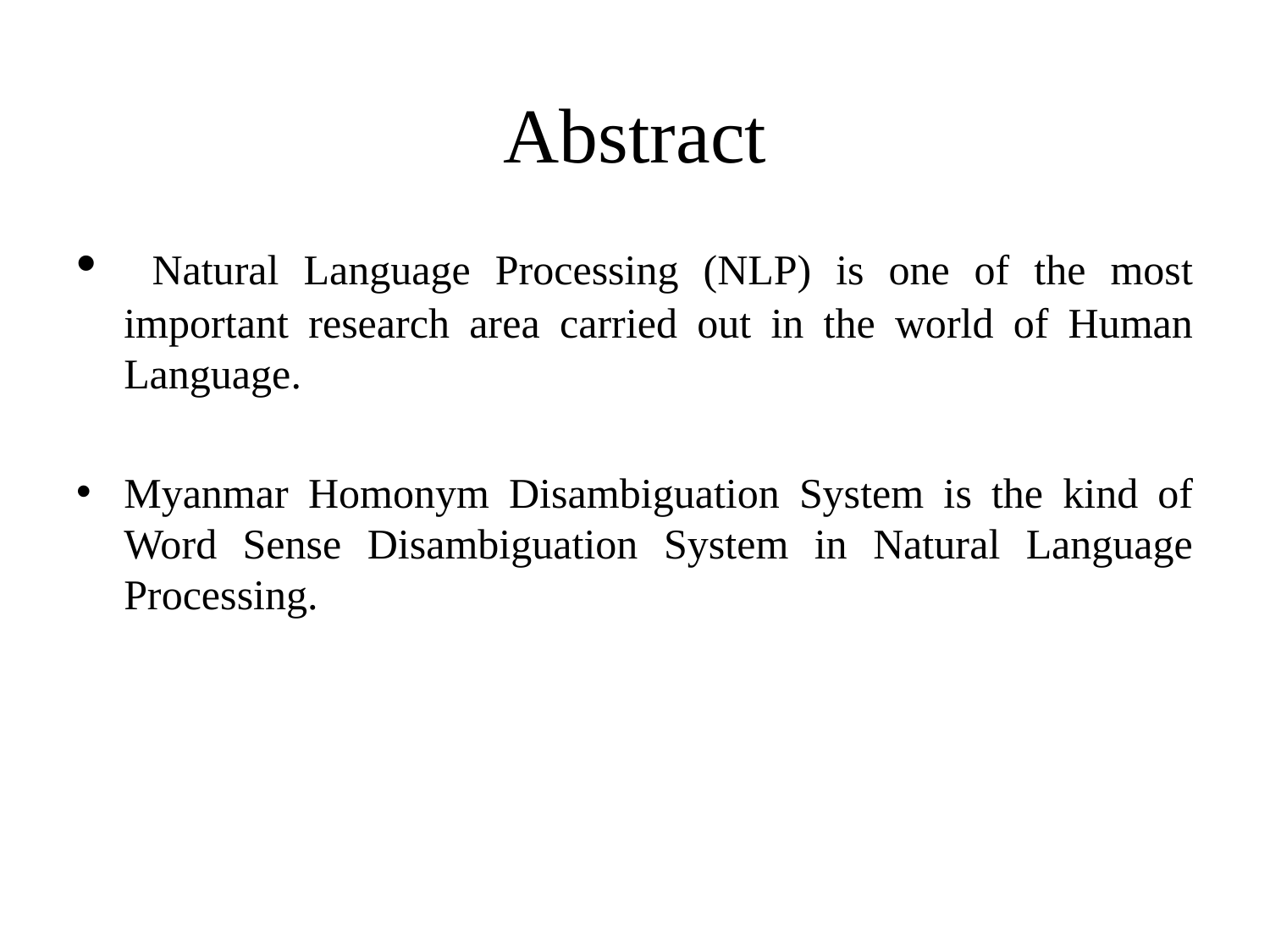

# Abstract
 Natural Language Processing (NLP) is one of the most important research area carried out in the world of Human Language.

Myanmar Homonym Disambiguation System is the kind of Word Sense Disambiguation System in Natural Language Processing.